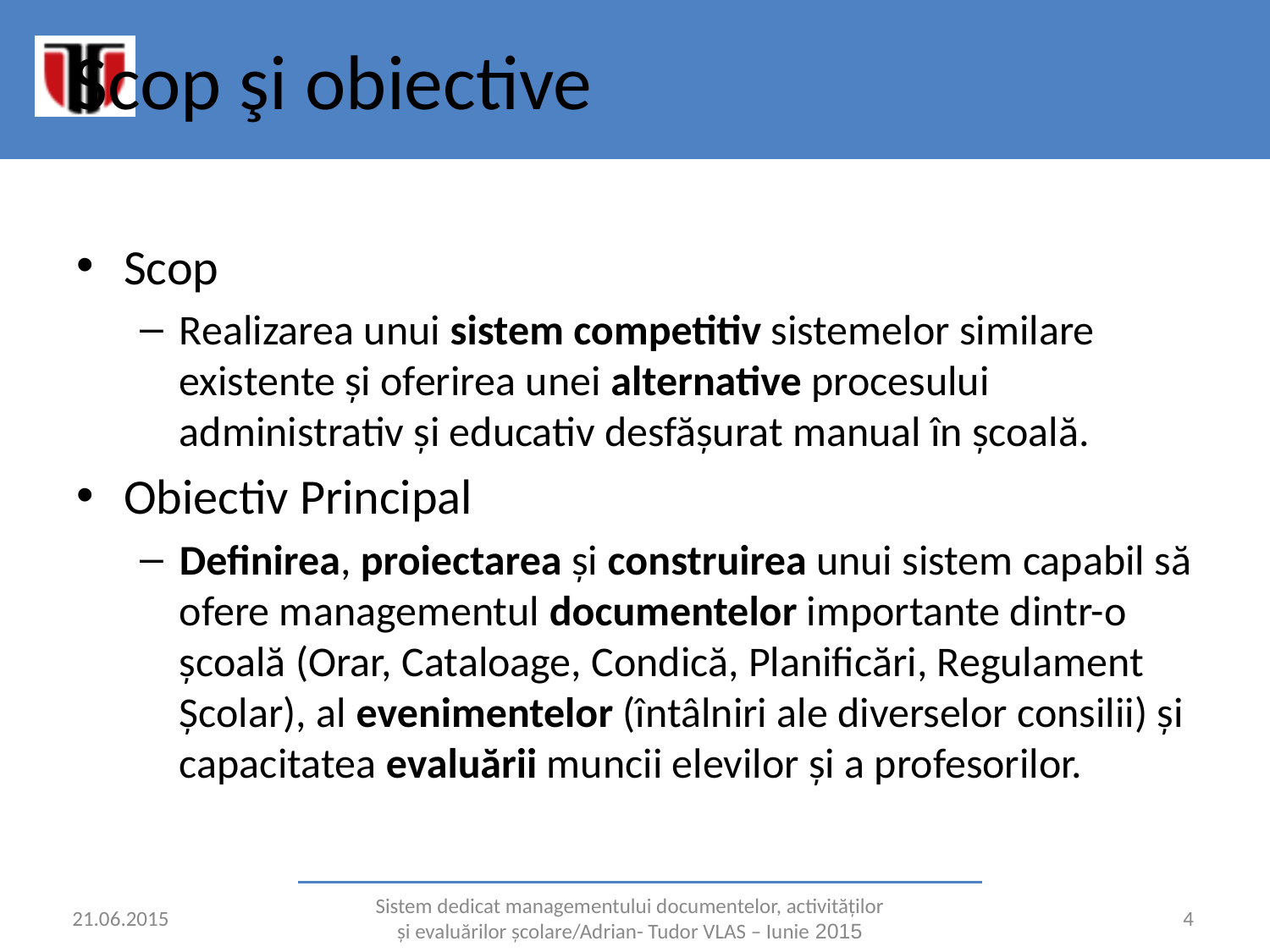

# Scop şi obiective
Scop
Realizarea unui sistem competitiv sistemelor similare existente și oferirea unei alternative procesului administrativ și educativ desfășurat manual în școală.
Obiectiv Principal
Definirea, proiectarea și construirea unui sistem capabil să ofere managementul documentelor importante dintr-o școală (Orar, Cataloage, Condică, Planificări, Regulament Școlar), al evenimentelor (întâlniri ale diverselor consilii) și capacitatea evaluării muncii elevilor și a profesorilor.
21.06.2015
Sistem dedicat managementului documentelor, activităților și evaluărilor școlare/Adrian- Tudor VLAS – Iunie 2015
4